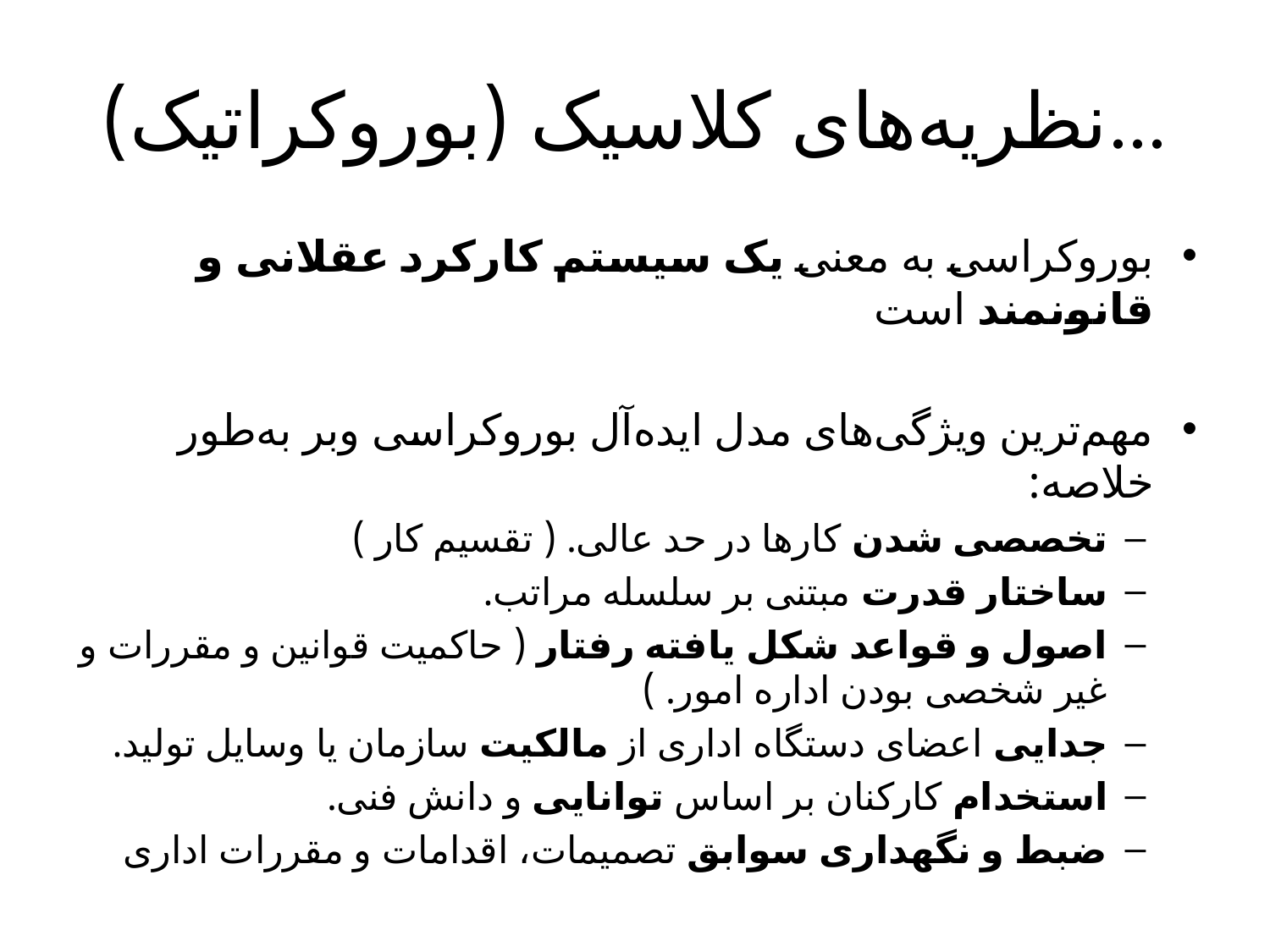

# نظریه‌های کلاسیک (بوروکراتیک)...
بوروکراسی به معنی یک سیستم کارکرد عقلانی و قانونمند است

مهم‌ترین ویژگی‌های مدل ایده‌آل بوروکراسی وبر به‌طور خلاصه:
تخصصی شدن کارها در حد عالی. ( تقسیم کار )
ساختار قدرت مبتنی بر سلسله مراتب.
اصول و قواعد شکل یافته رفتار ( حاکمیت قوانین و مقررات و غیر شخصی بودن اداره امور. )
جدایی اعضای دستگاه اداری از مالکیت سازمان یا وسایل تولید.
استخدام کارکنان بر اساس توانایی و دانش فنی.
ضبط و نگهداری سوابق تصمیمات، اقدامات و مقررات اداری